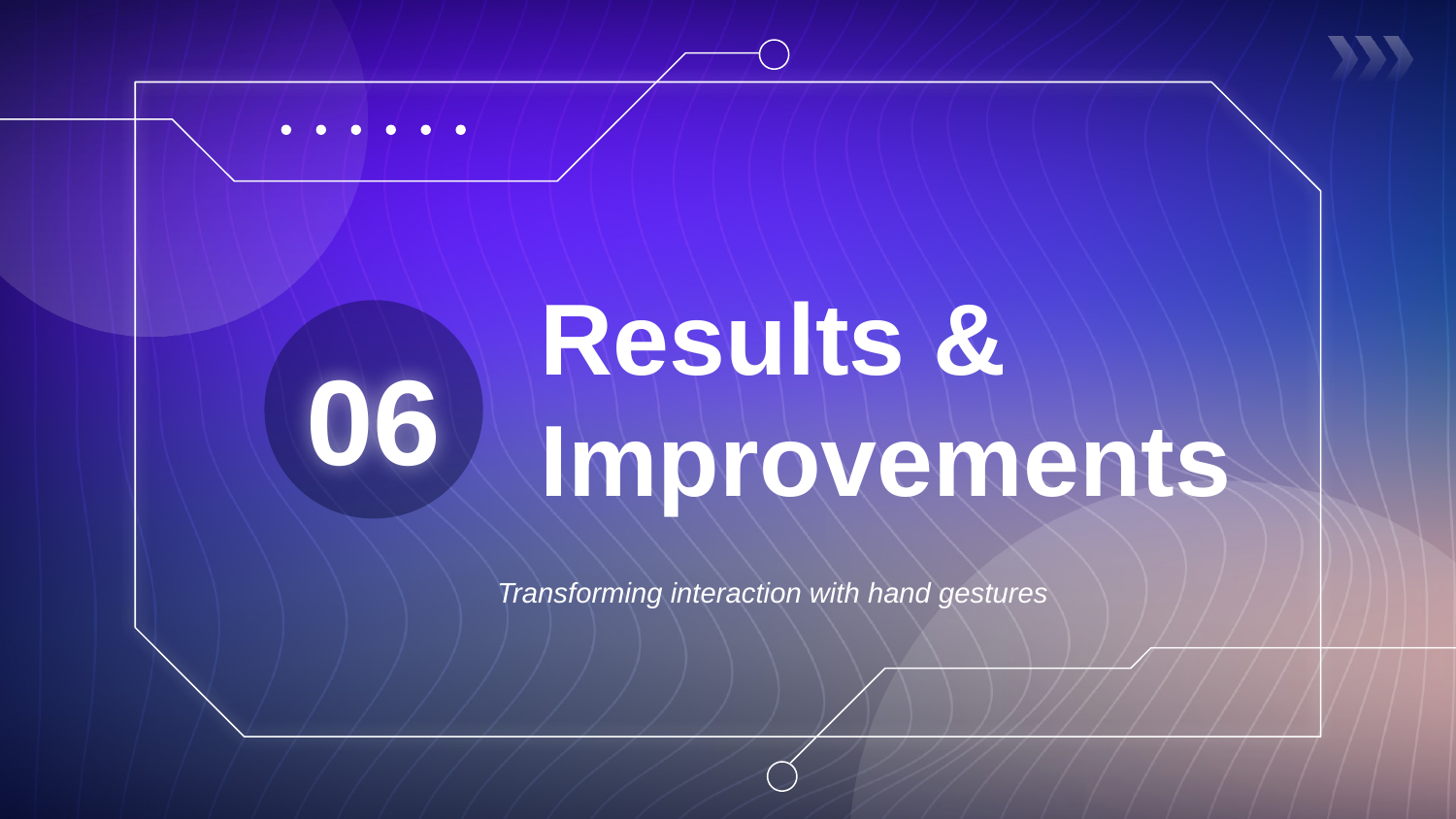

# Results & Improvements

06
Transforming interaction with hand gestures